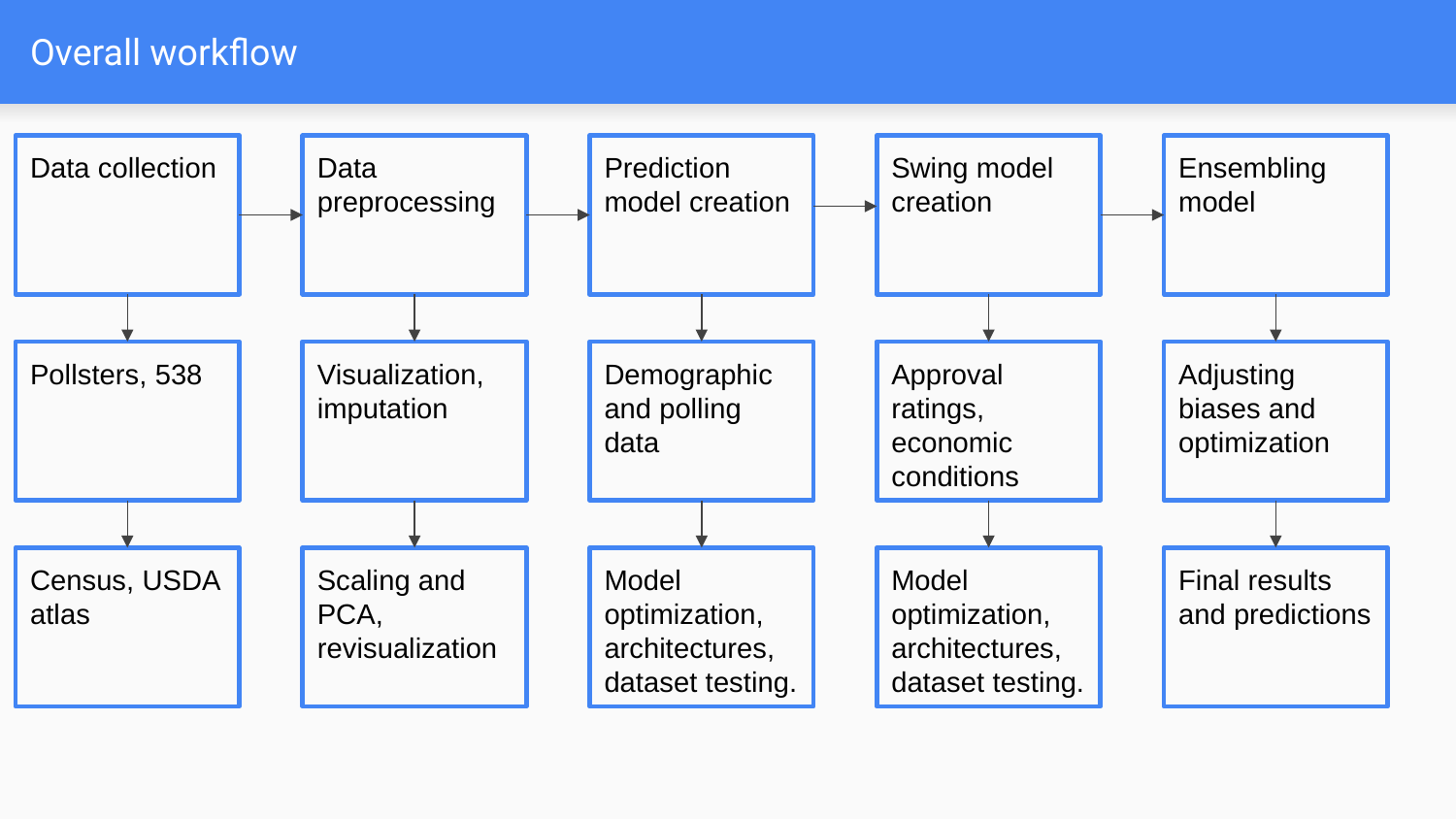

# Overall workflow
Data collection
Data preprocessing
Prediction model creation
Swing model creation
Ensembling model
Pollsters, 538
Visualization, imputation
Demographic and polling data
Approval ratings, economic conditions
Adjusting biases and optimization
Census, USDA atlas
Scaling and PCA, revisualization
Model optimization, architectures, dataset testing.
Model optimization, architectures, dataset testing.
Final results and predictions